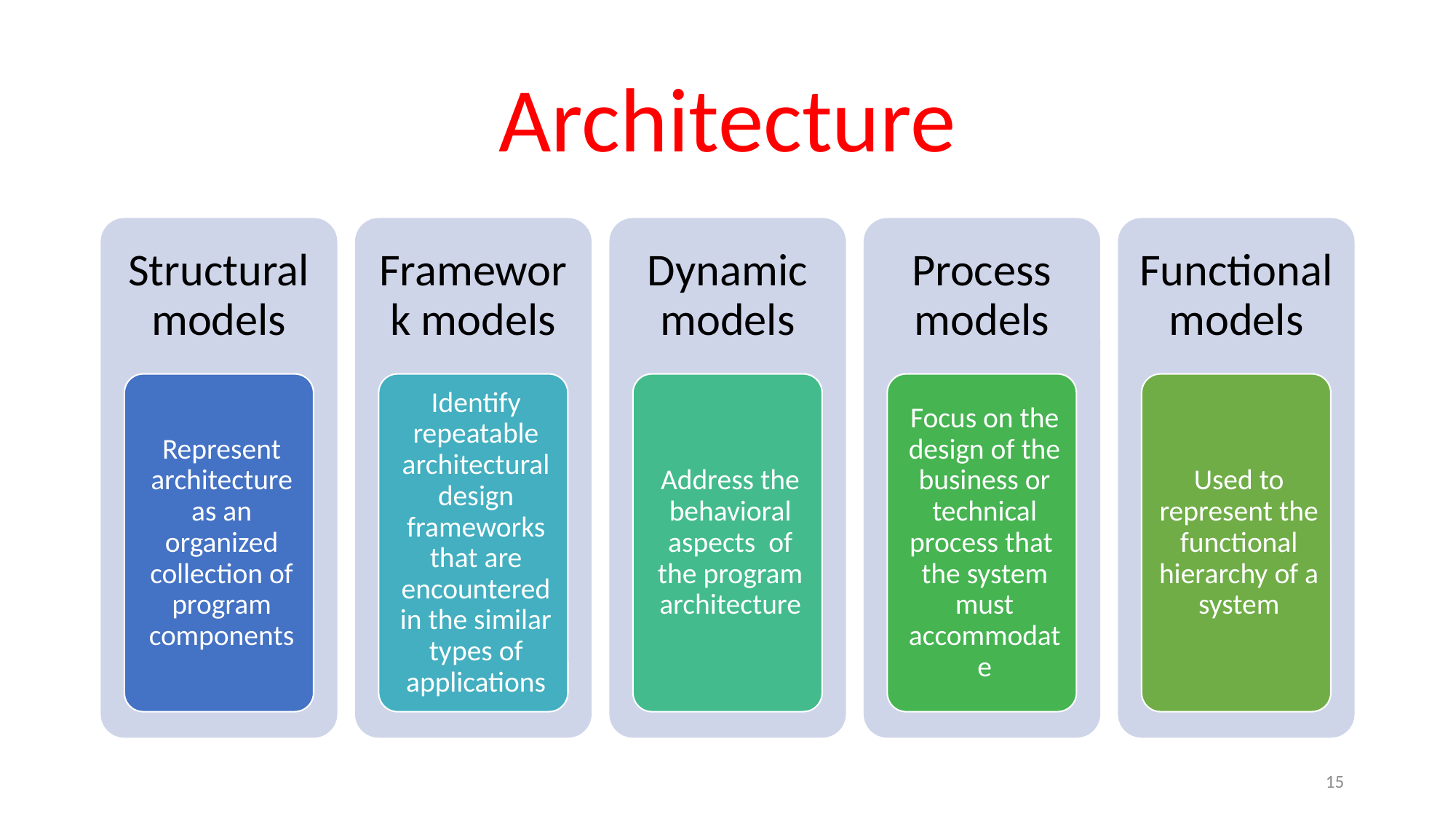

# Architecture
Structural models
Represent architecture as an organized collection of program components
Framework models
Identify repeatable architectural design frameworks that are encountered in the similar types of applications
Dynamic models
Address the behavioral aspects  of the program architecture
Process models
Focus on the design of the business or technical process that  the system must accommodate
Functional models
Used to represent the functional hierarchy of a system
15